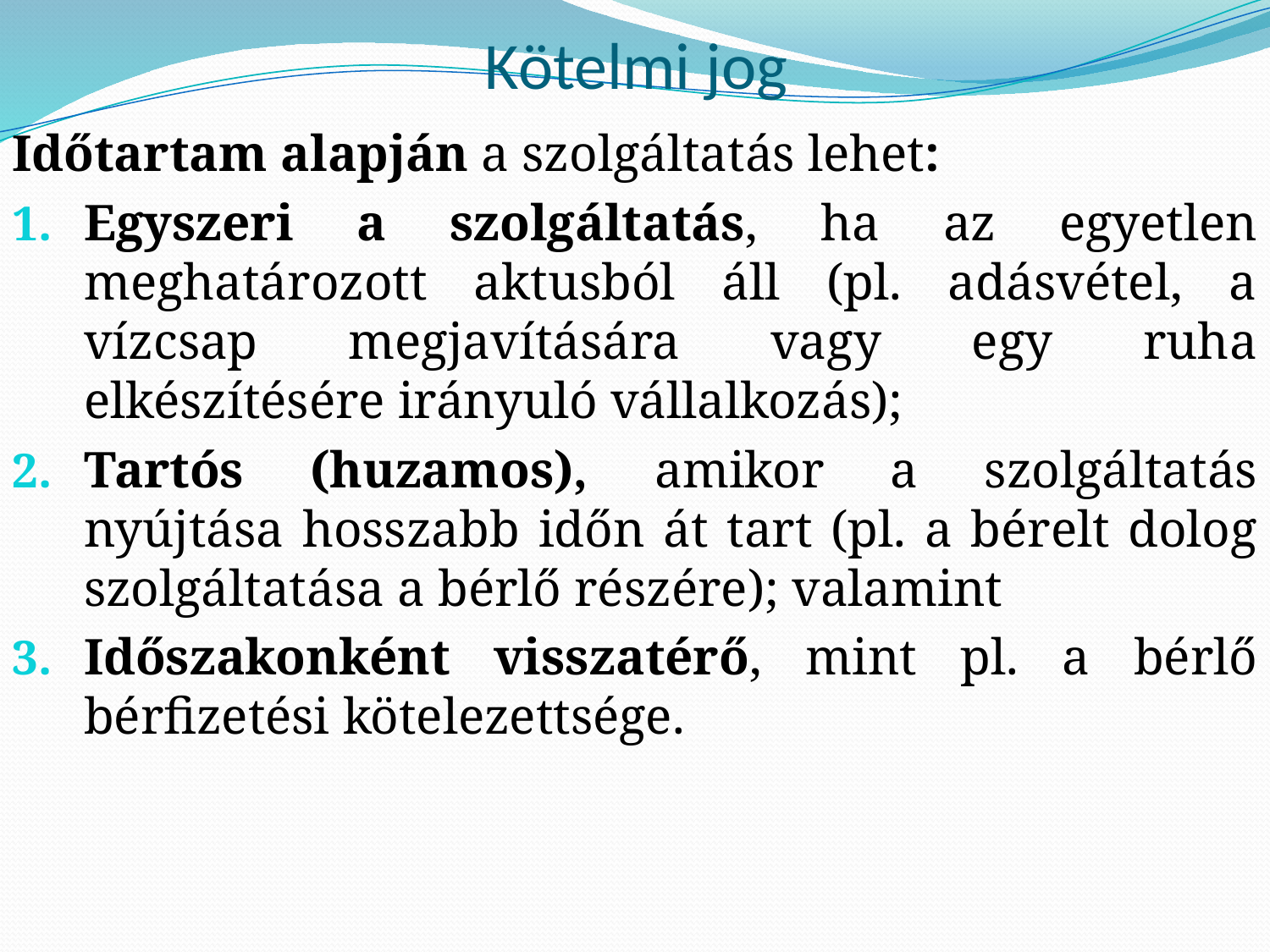

# Kötelmi jog
Időtartam alapján a szolgáltatás lehet:
Egyszeri a szolgáltatás, ha az egyetlen meghatározott aktusból áll (pl. adásvétel, a vízcsap megjavítására vagy egy ruha elkészítésére irányuló vállalkozás);
Tartós (huzamos), amikor a szolgáltatás nyújtása hosszabb időn át tart (pl. a bérelt dolog szolgáltatása a bérlő részére); valamint
Időszakonként visszatérő, mint pl. a bérlő bérfizetési kötelezettsége.